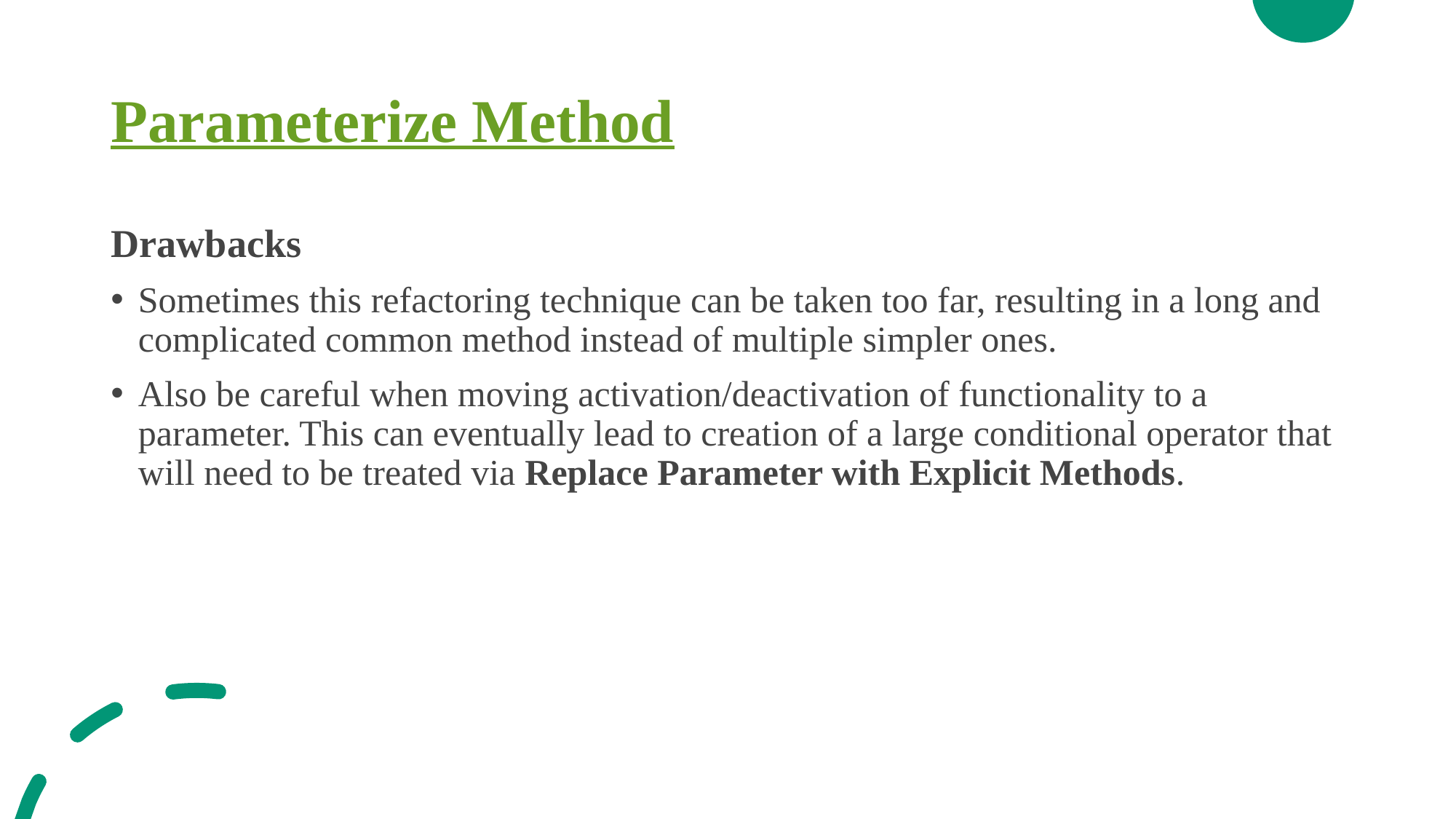

# Parameterize Method
Drawbacks
Sometimes this refactoring technique can be taken too far, resulting in a long and complicated common method instead of multiple simpler ones.
Also be careful when moving activation/deactivation of functionality to a parameter. This can eventually lead to creation of a large conditional operator that will need to be treated via Replace Parameter with Explicit Methods.